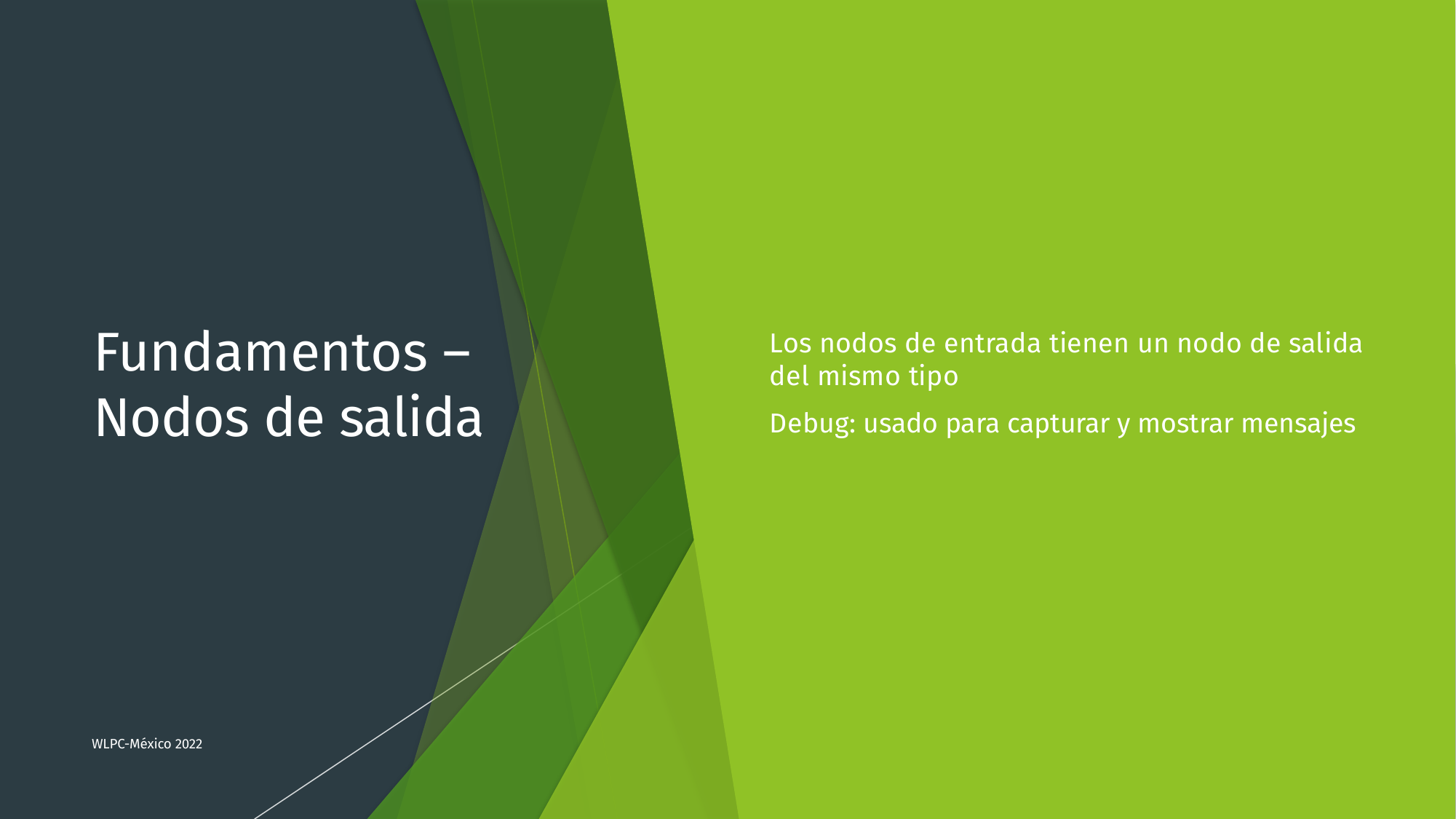

# Fundamentos – Nodos de salida
Los nodos de entrada tienen un nodo de salida del mismo tipo
Debug: usado para capturar y mostrar mensajes

WLPC-México 2022